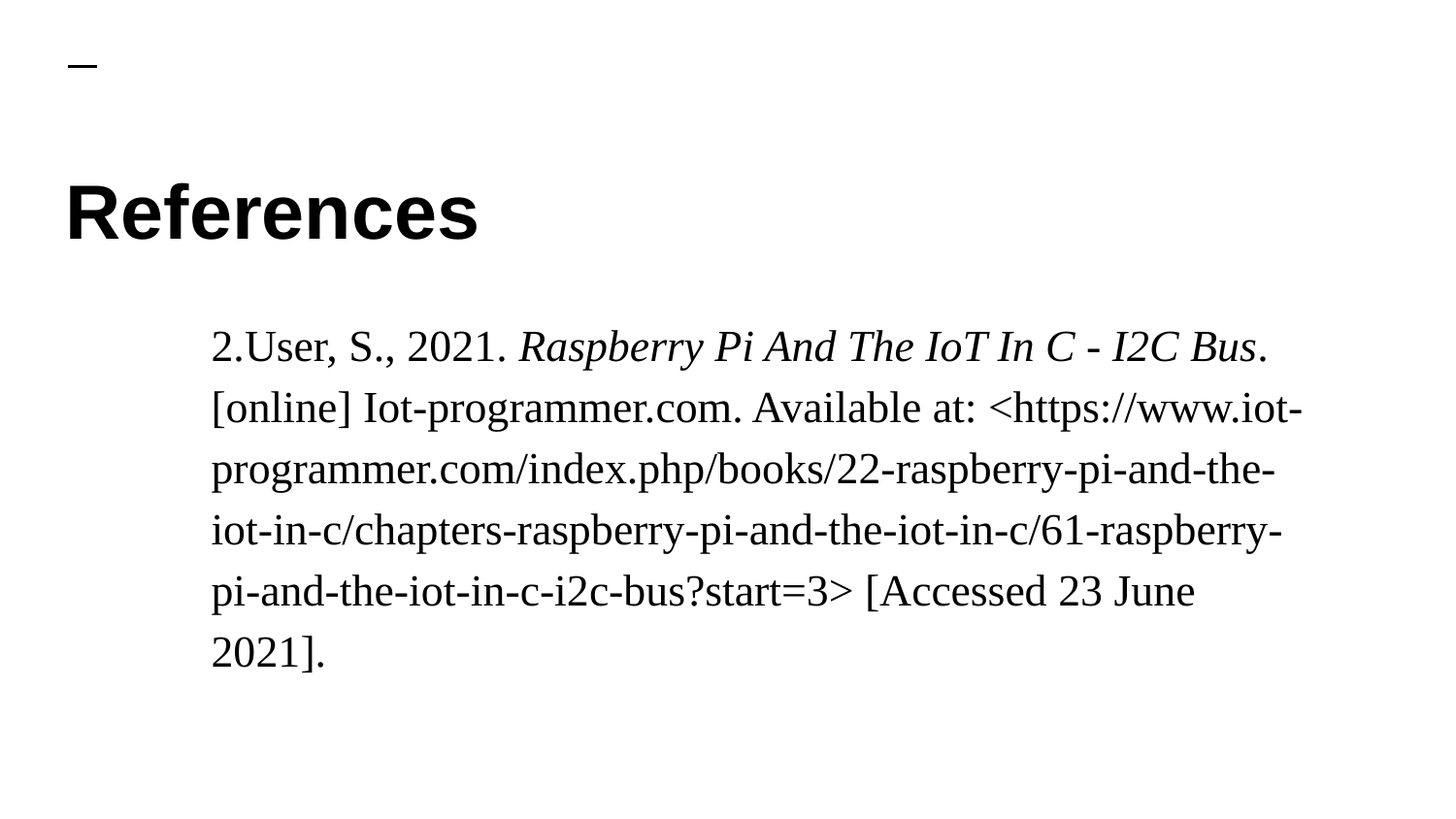

# References
2.User, S., 2021. Raspberry Pi And The IoT In C - I2C Bus. [online] Iot-programmer.com. Available at: <https://www.iot-programmer.com/index.php/books/22-raspberry-pi-and-the-iot-in-c/chapters-raspberry-pi-and-the-iot-in-c/61-raspberry-pi-and-the-iot-in-c-i2c-bus?start=3> [Accessed 23 June 2021].